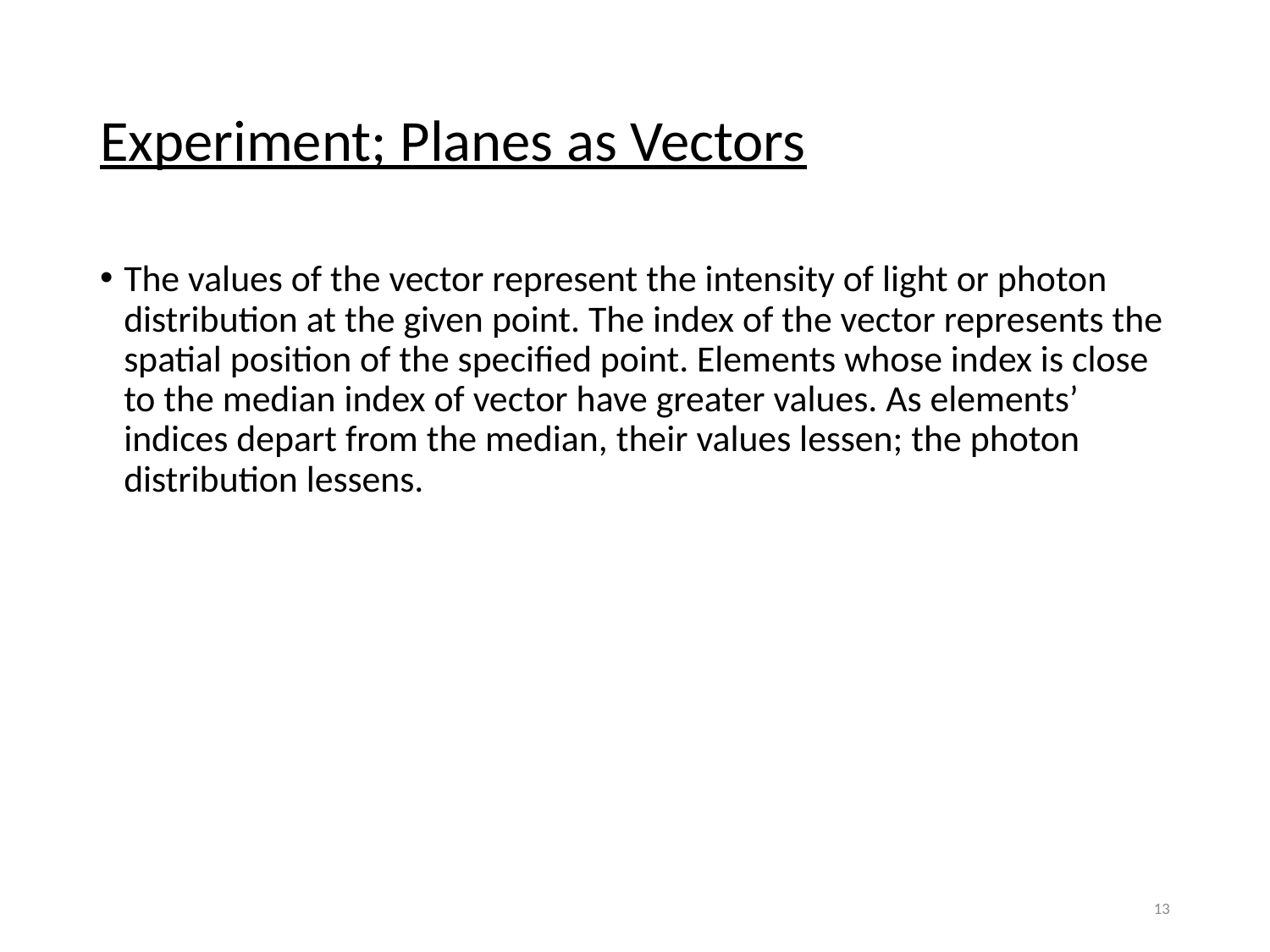

# Experiment; Planes as Vectors
The values of the vector represent the intensity of light or photon distribution at the given point. The index of the vector represents the spatial position of the specified point. Elements whose index is close to the median index of vector have greater values. As elements’ indices depart from the median, their values lessen; the photon distribution lessens.
13